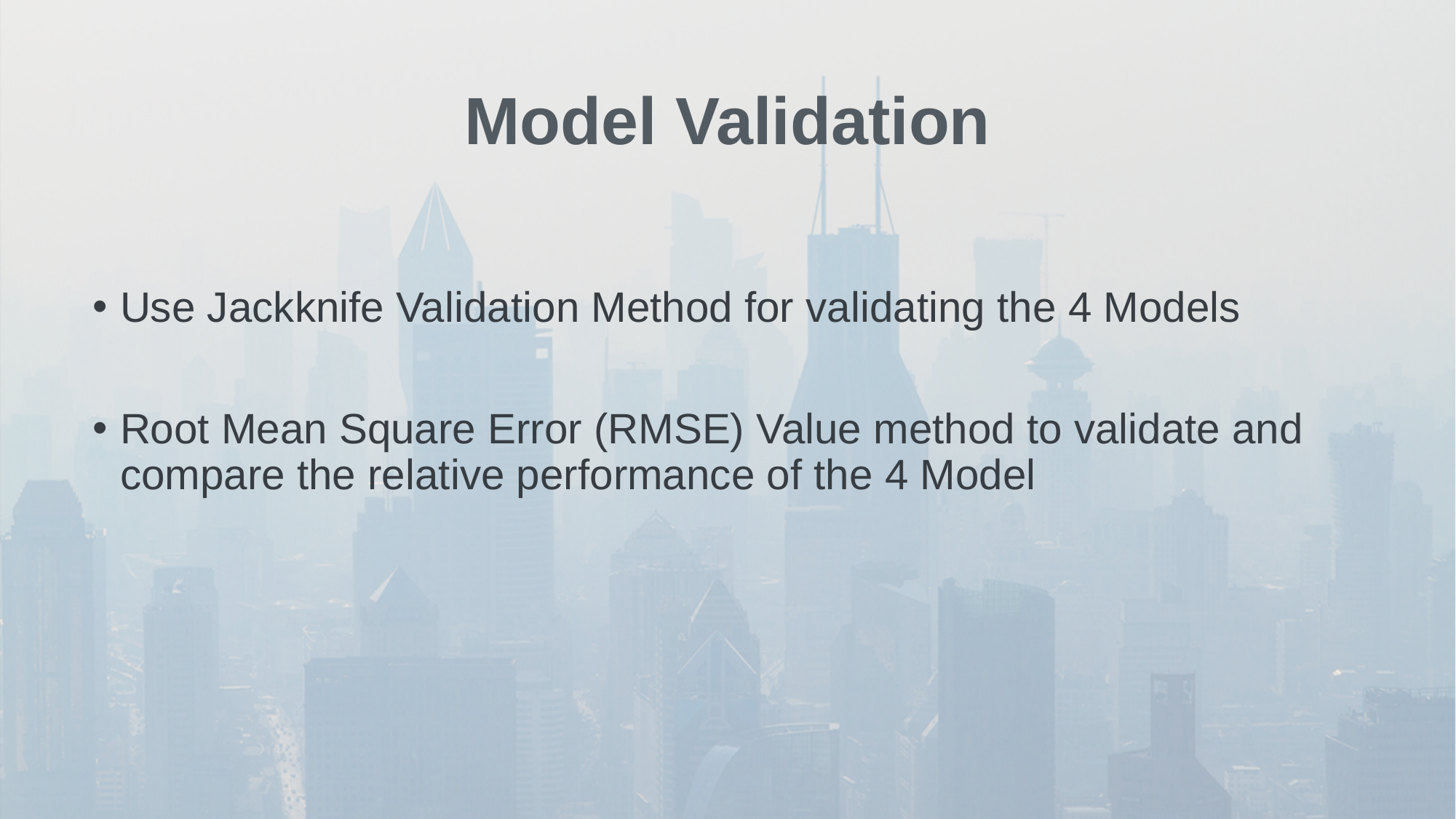

# Model Validation

Use Jackknife Validation Method for validating the 4 Models

Root Mean Square Error (RMSE) Value method to validate and compare the relative performance of the 4 Model